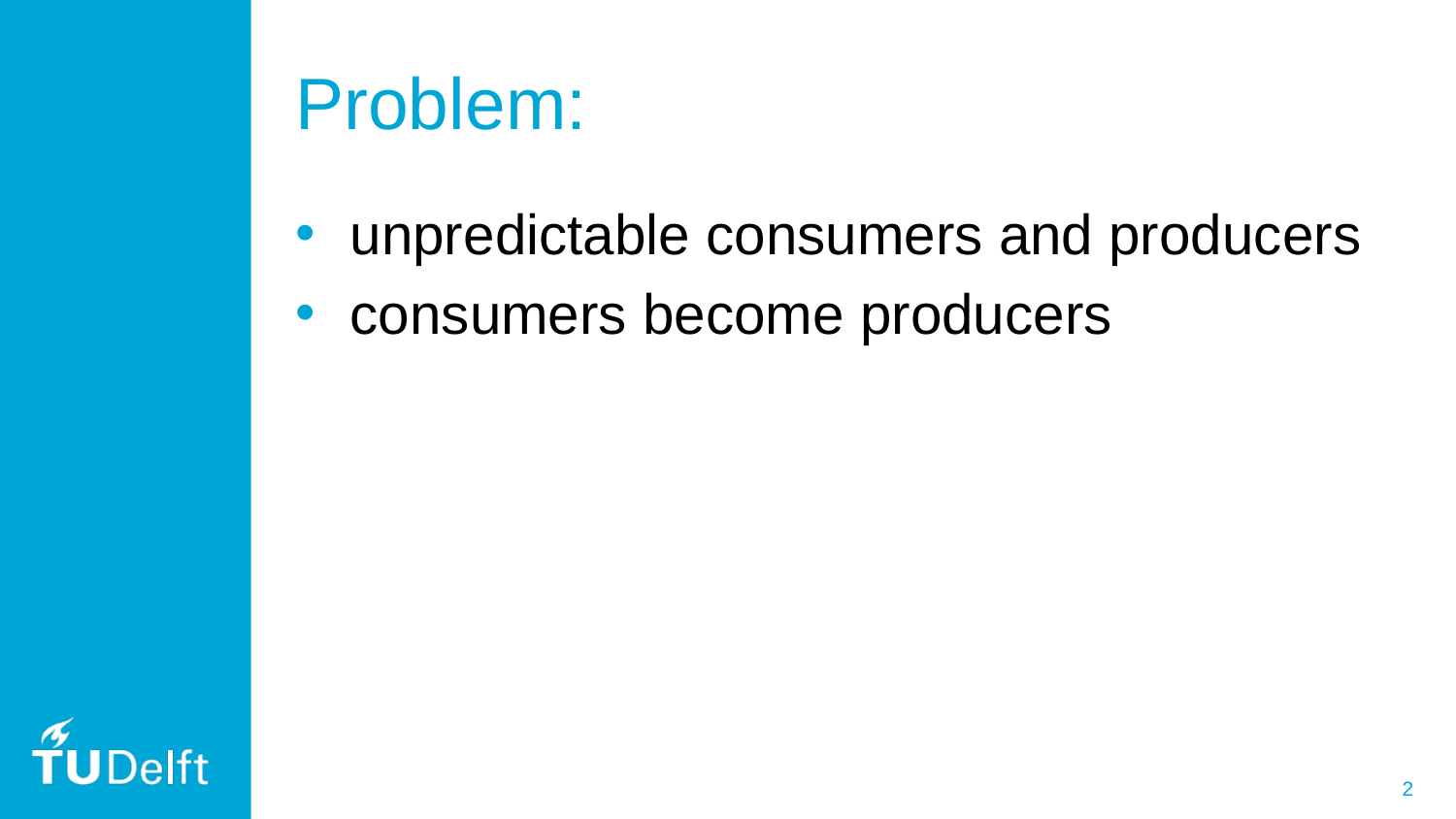

# Problem:
unpredictable consumers and producers
consumers become producers